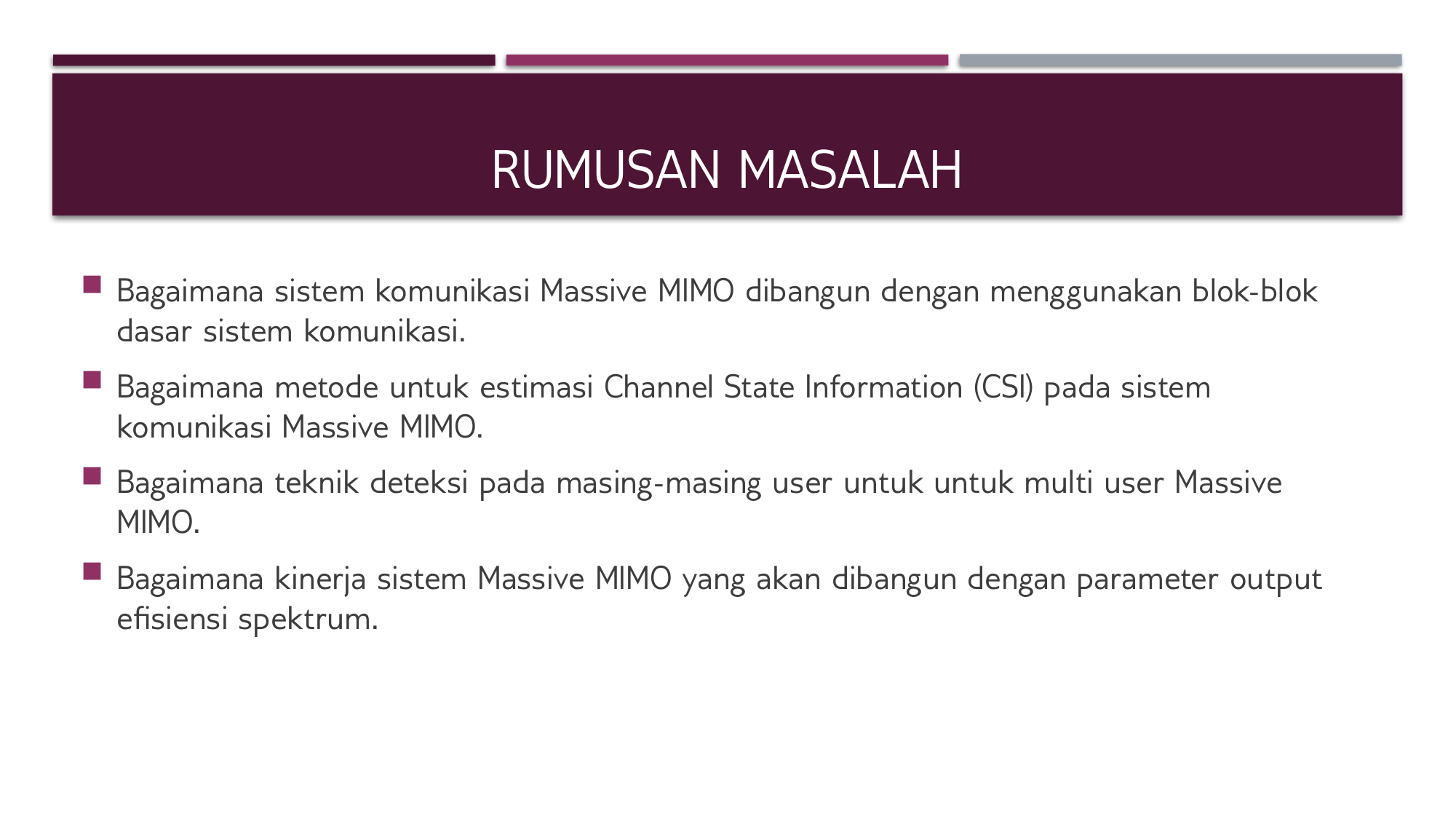

# RUMUSAN MASALAH
Bagaimana sistem komunikasi Massive MIMO dibangun dengan menggunakan blok-blok dasar sistem komunikasi.
Bagaimana metode untuk estimasi Channel State Information (CSI) pada sistem komunikasi Massive MIMO.
Bagaimana teknik deteksi pada masing-masing user untuk untuk multi user Massive MIMO.
Bagaimana kinerja sistem Massive MIMO yang akan dibangun dengan parameter output efisiensi spektrum.